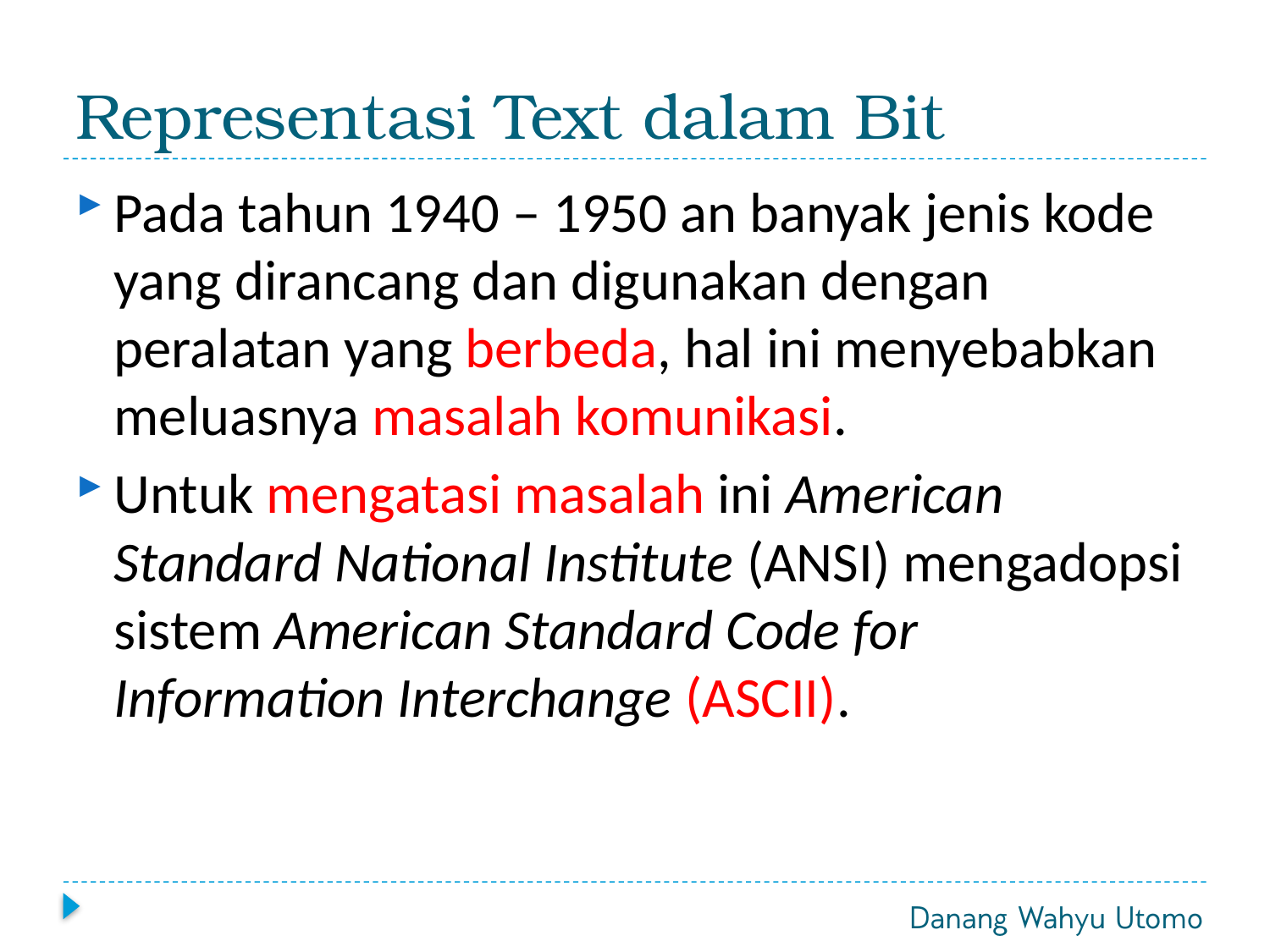

# Representasi Text dalam Bit
Pada tahun 1940 – 1950 an banyak jenis kode yang dirancang dan digunakan dengan peralatan yang berbeda, hal ini menyebabkan meluasnya masalah komunikasi.
Untuk mengatasi masalah ini American Standard National Institute (ANSI) mengadopsi sistem American Standard Code for Information Interchange (ASCII).